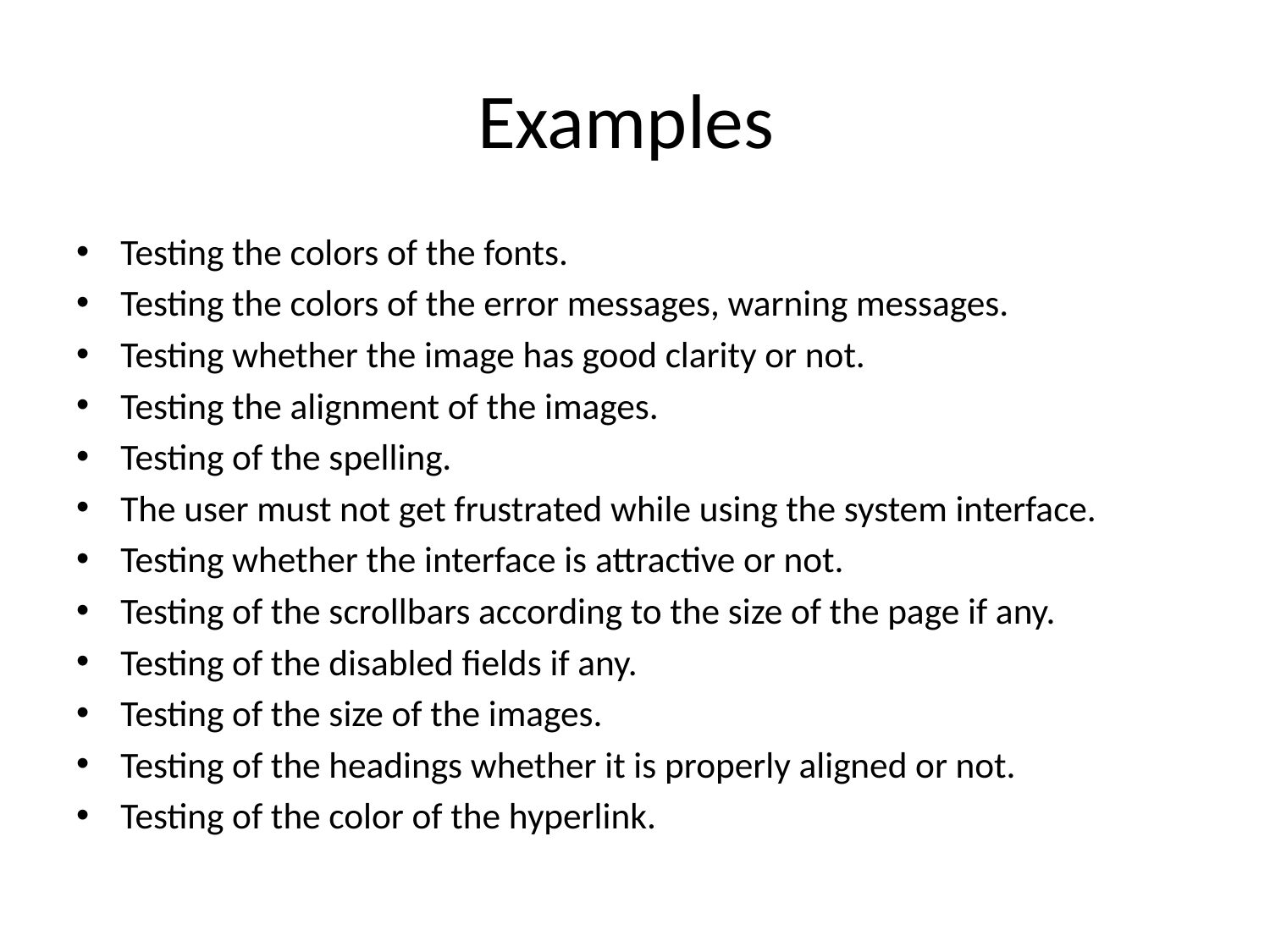

# Examples
Testing the colors of the fonts.
Testing the colors of the error messages, warning messages.
Testing whether the image has good clarity or not.
Testing the alignment of the images.
Testing of the spelling.
The user must not get frustrated while using the system interface.
Testing whether the interface is attractive or not.
Testing of the scrollbars according to the size of the page if any.
Testing of the disabled fields if any.
Testing of the size of the images.
Testing of the headings whether it is properly aligned or not.
Testing of the color of the hyperlink.